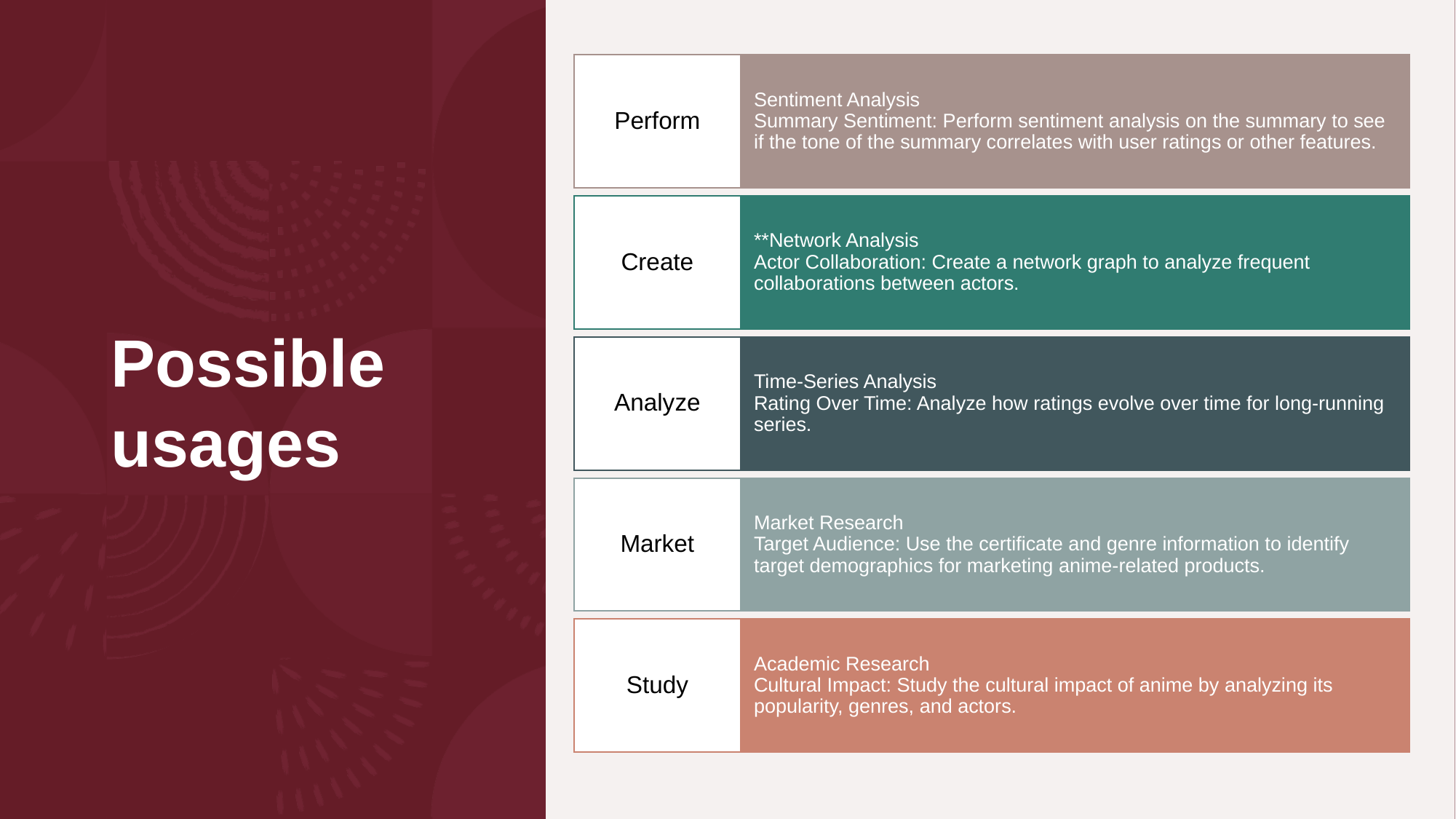

Sentiment Analysis
Summary Sentiment: Perform sentiment analysis on the summary to see if the tone of the summary correlates with user ratings or other features.
Perform
**Network Analysis
Actor Collaboration: Create a network graph to analyze frequent collaborations between actors.
Create
Time-Series Analysis
Rating Over Time: Analyze how ratings evolve over time for long-running series.
Analyze
Market Research
Target Audience: Use the certificate and genre information to identify target demographics for marketing anime-related products.
Market
Academic Research
Cultural Impact: Study the cultural impact of anime by analyzing its popularity, genres, and actors.
Study
# Possible usages